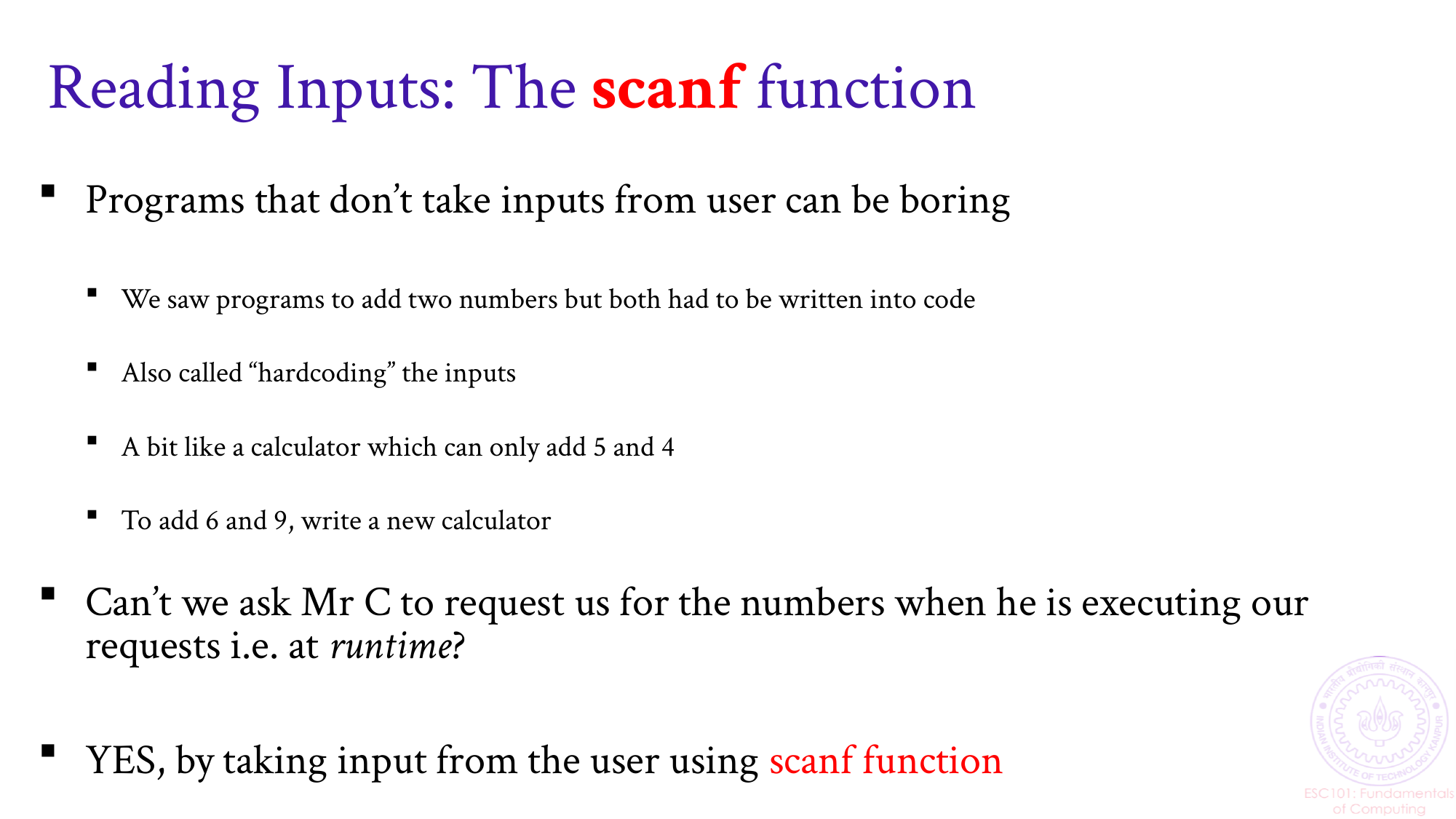

# Reading Inputs: The scanf function
Programs that don’t take inputs from user can be boring

We saw programs to add two numbers but both had to be written into code

Also called “hardcoding” the inputs

A bit like a calculator which can only add 5 and 4

To add 6 and 9, write a new calculator

Can’t we ask Mr C to request us for the numbers when he is executing our requests i.e. at runtime?

YES, by taking input from the user using scanf function